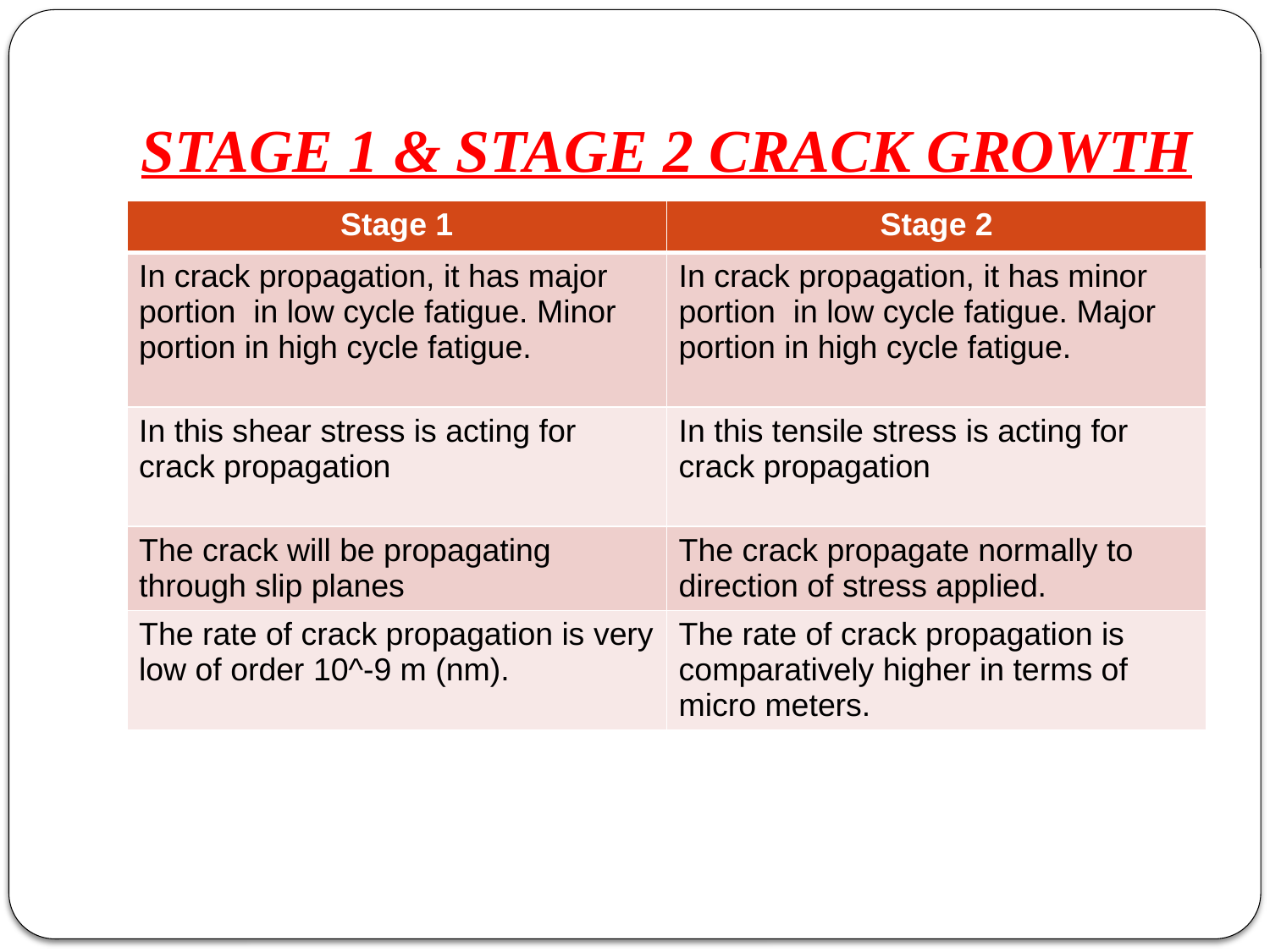

# STAGE 1 & STAGE 2 CRACK GROWTH
| Stage 1 | Stage 2 |
| --- | --- |
| In crack propagation, it has major portion in low cycle fatigue. Minor portion in high cycle fatigue. | In crack propagation, it has minor portion in low cycle fatigue. Major portion in high cycle fatigue. |
| In this shear stress is acting for crack propagation | In this tensile stress is acting for crack propagation |
| The crack will be propagating through slip planes | The crack propagate normally to direction of stress applied. |
| The rate of crack propagation is very low of order 10^-9 m (nm). | The rate of crack propagation is comparatively higher in terms of micro meters. |